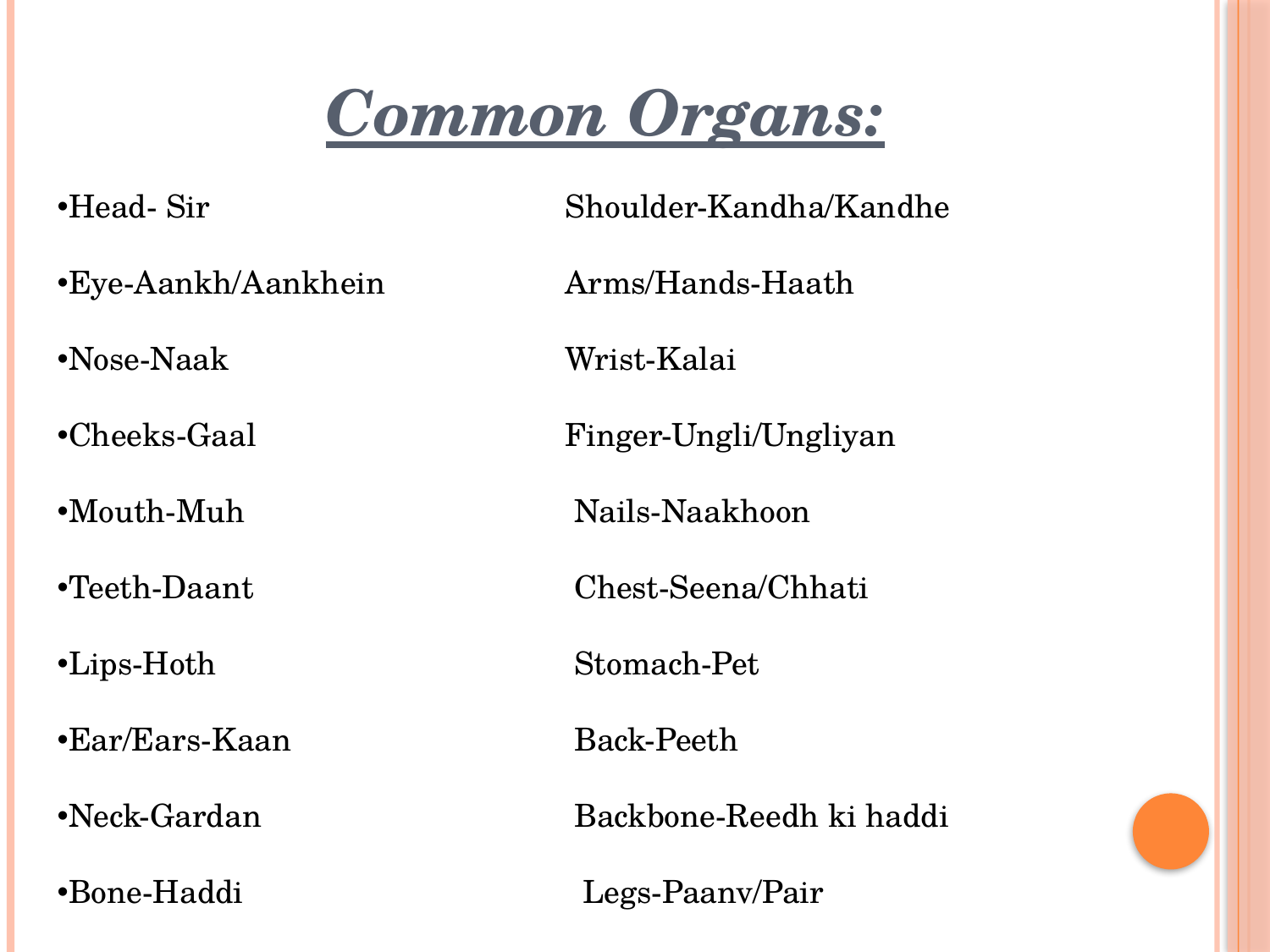

Common Organs:

Head- Sir			Shoulder-Kandha/Kandhe

Eye-Aankh/Aankhein		Arms/Hands-Haath

Nose-Naak			Wrist-Kalai

Cheeks-Gaal			Finger-Ungli/Ungliyan

Mouth-Muh			 Nails-Naakhoon

Teeth-Daant			 Chest-Seena/Chhati

Lips-Hoth			 Stomach-Pet

Ear/Ears-Kaan			 Back-Peeth

Neck-Gardan			 Backbone-Reedh ki haddi

Bone-Haddi			  Legs-Paanv/Pair